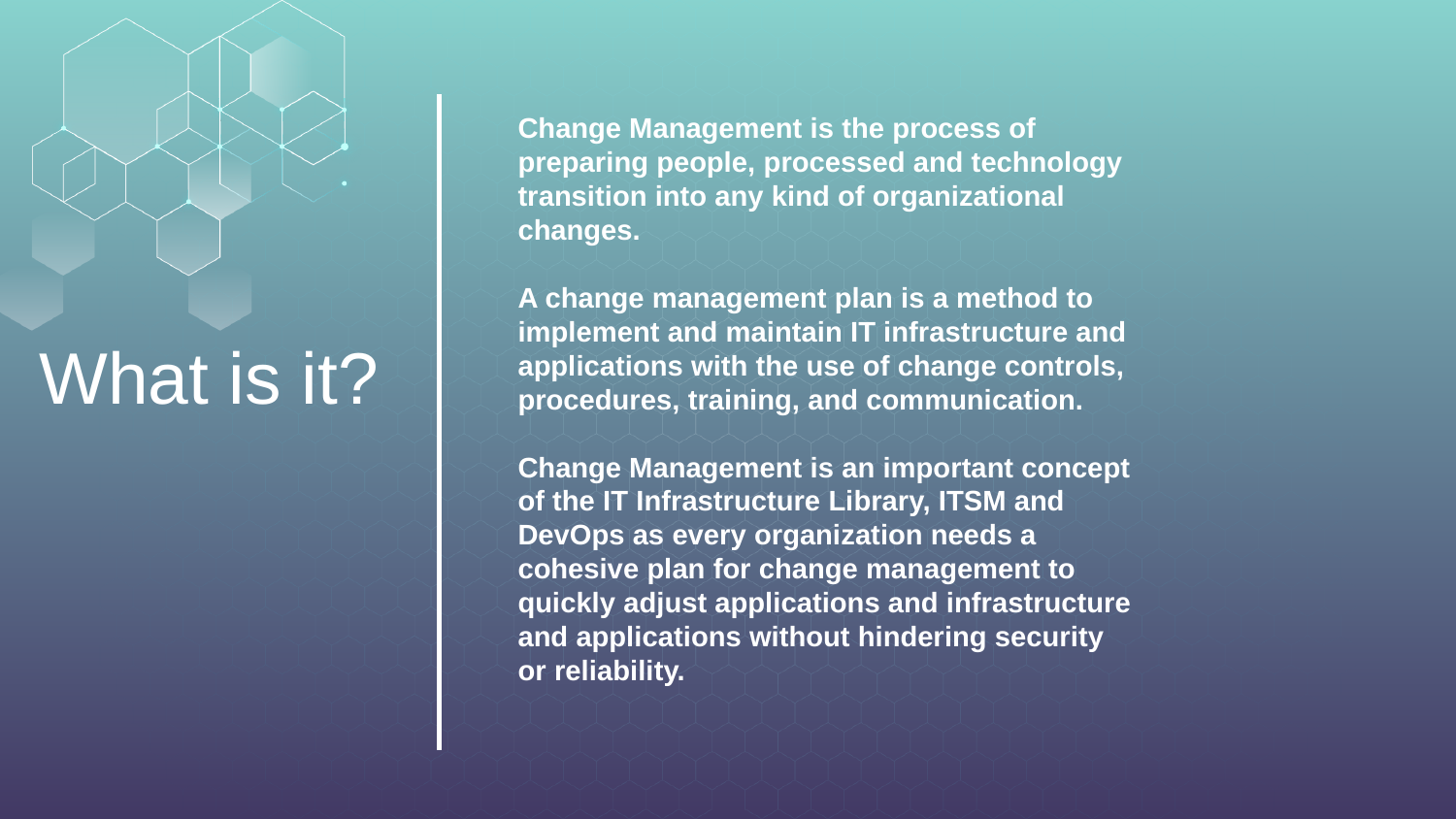

Change Management is the process of preparing people, processed and technology transition into any kind of organizational changes.

A change management plan is a method to implement and maintain IT infrastructure and applications with the use of change controls, procedures, training, and communication.

Change Management is an important concept of the IT Infrastructure Library, ITSM and DevOps as every organization needs a cohesive plan for change management to quickly adjust applications and infrastructure and applications without hindering security or reliability.
# What is it?